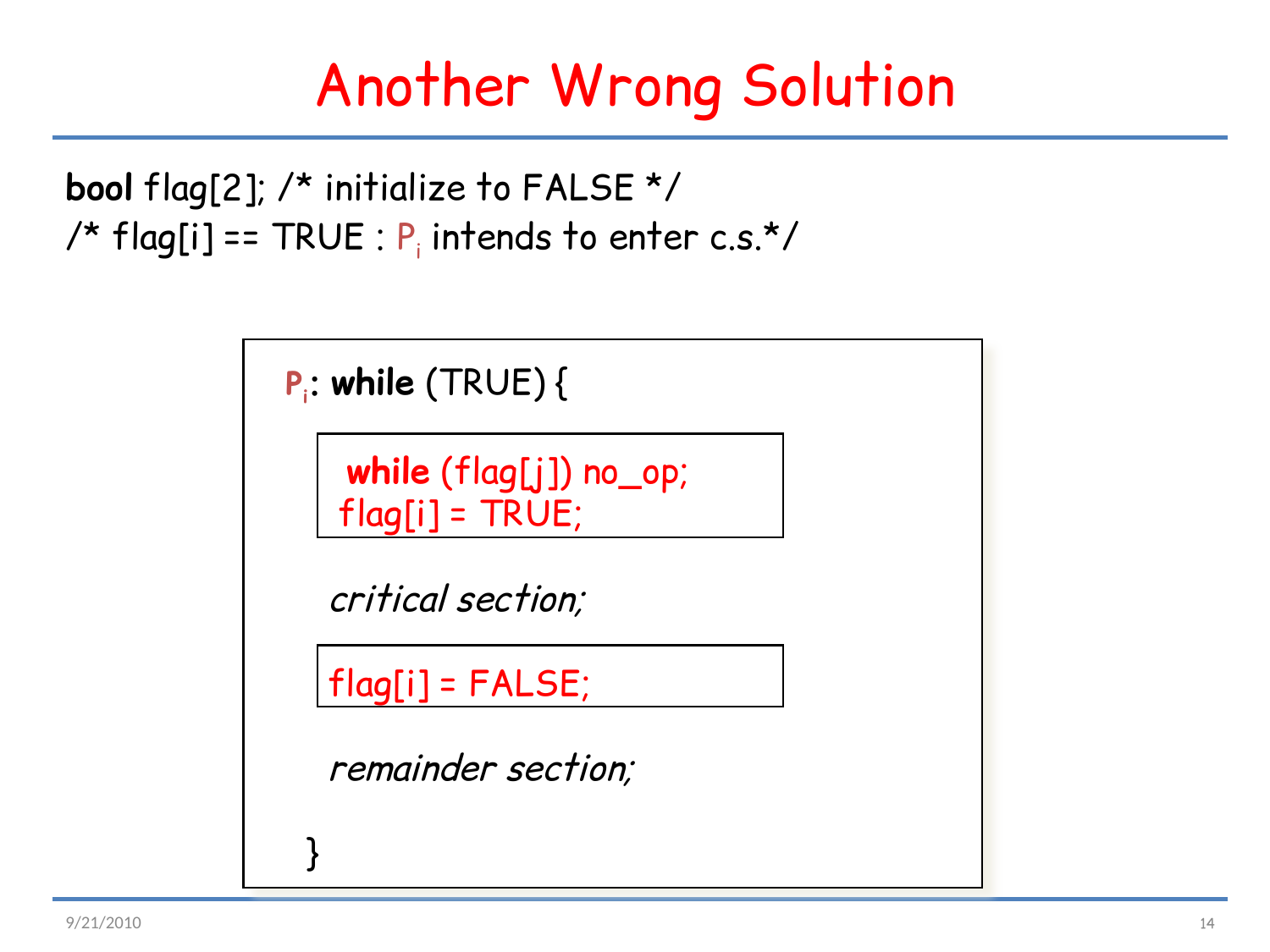

# Another Wrong Solution
bool flag[2]; /* initialize to FALSE */
/* flag[i] == TRUE : Pi intends to enter c.s.*/

Pi: while (TRUE) {

    while (flag[j]) no_op;
     flag[i] = TRUE;

    critical section;

    flag[i] = FALSE;

    remainder section;

  }

14
9/21/2010